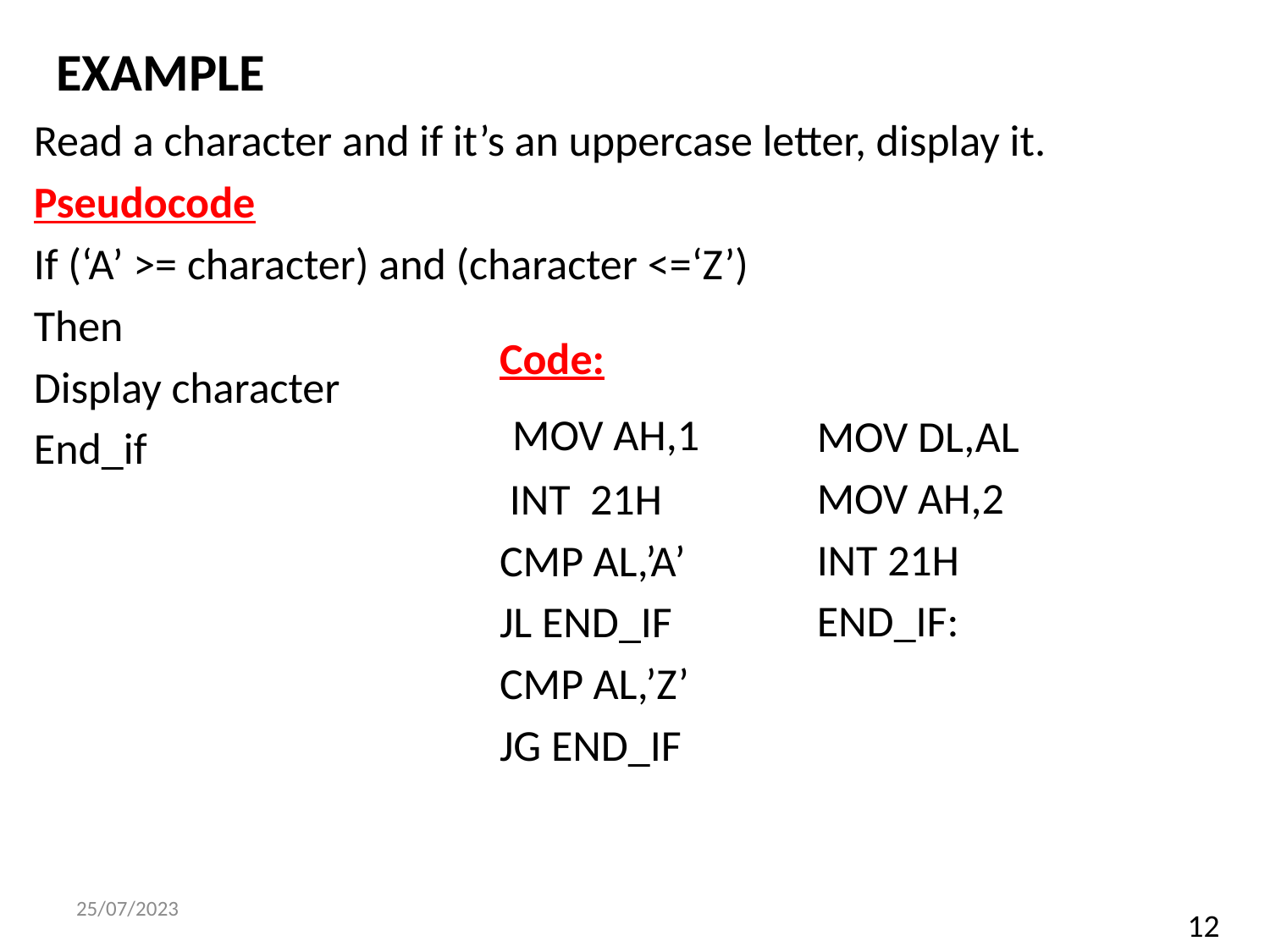

EXAMPLE
Read a character and if it’s an uppercase letter, display it.
Pseudocode
If (‘A’ >= character) and (character <=‘Z’)
Then
Display character
End_if

Code:
 MOV AH,1
 INT  21H
CMP AL,’A’
JL END_IF
CMP AL,’Z’
JG END_IF

MOV DL,AL
MOV AH,2
INT 21H
END_IF:

25/07/2023
12